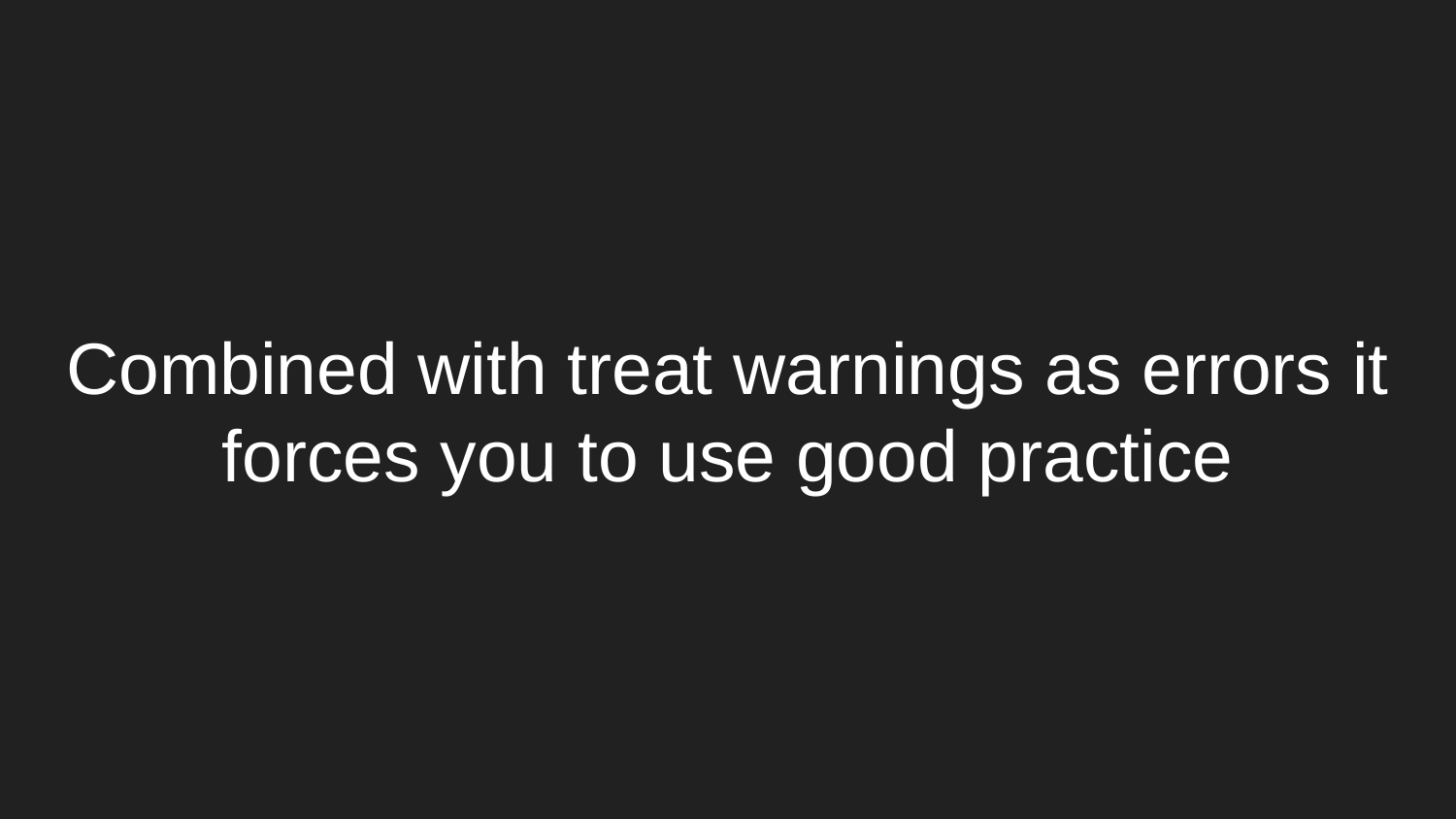

# Combined with treat warnings as errors it forces you to use good practice